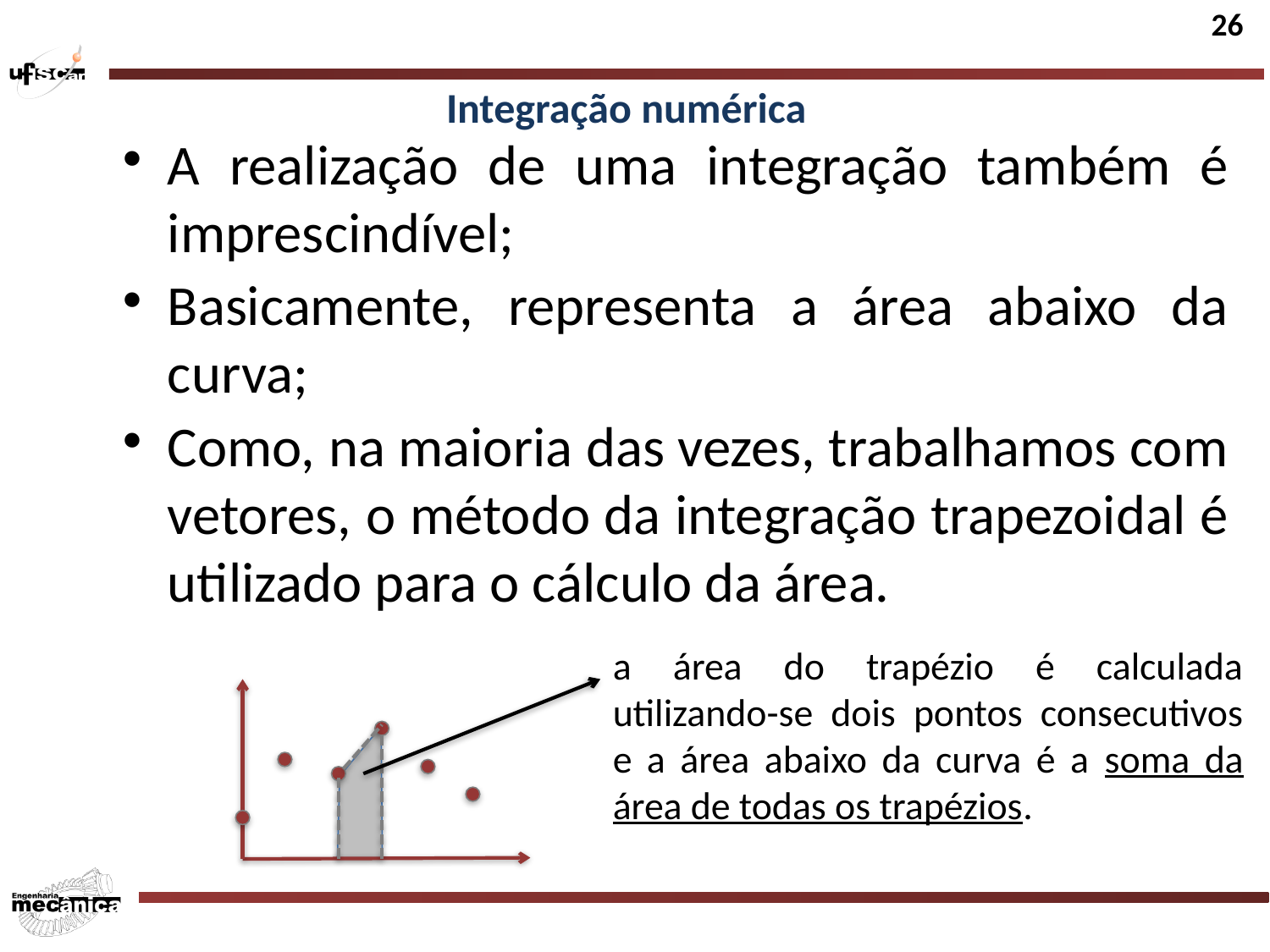

Integração numérica
A realização de uma integração também é imprescindível;
Basicamente, representa a área abaixo da curva;
Como, na maioria das vezes, trabalhamos com vetores, o método da integração trapezoidal é utilizado para o cálculo da área.
a área do trapézio é calculada utilizando-se dois pontos consecutivos e a área abaixo da curva é a soma da área de todas os trapézios.